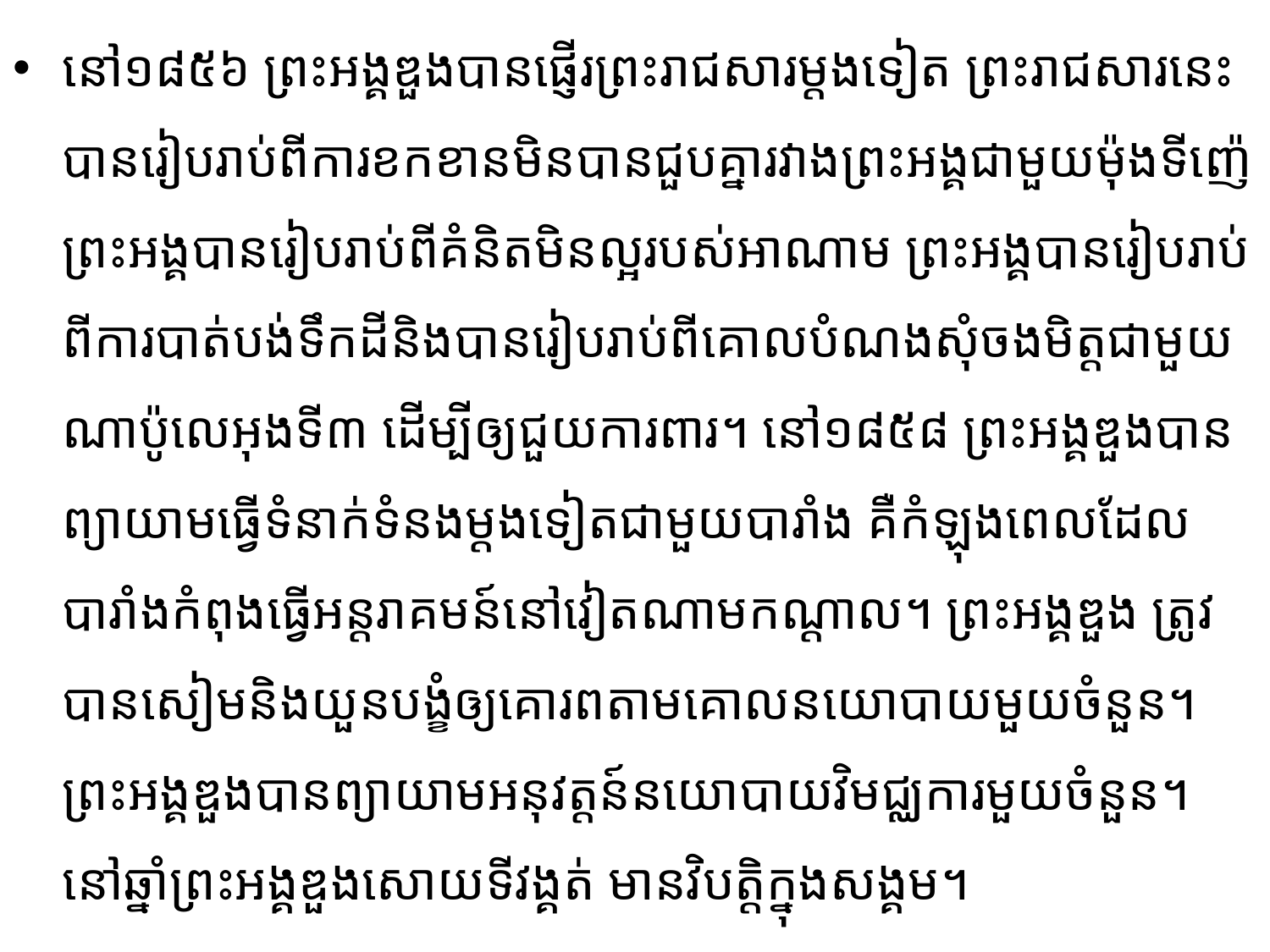

នៅ​១៨៥៦ ព្រះអង្គឌួងបានផ្ញើរព្រះរាជសារម្តងទៀត ព្រះរាជសារនេះបានរៀបរាប់ពីការខកខានមិនបាន​ជួបគ្នា​រវាង​ព្រះអង្គជាមួយម៉ុងទីញ៉េ ព្រះអង្គបានរៀបរាប់ពីគំនិតមិនល្អរបស់អាណាម ព្រះអង្គបានរៀបរាប់ពីការបាត់បង់​ទឹក​ដីនិងបានរៀបរាប់ពីគោលបំណងសុំចងមិត្តជាមួយណាប៉ូលេអុងទី៣ ដើម្បីឲ្យជួយការពារ។ នៅ១៨៥៨ ព្រះអង្គ​ឌួងបានព្យាយាមធ្វើទំនាក់ទំនងម្តងទៀតជាមួយបារាំង គឺកំឡុងពេលដែលបារាំងកំពុងធ្វើអន្តរាគមន៍​នៅវៀត​ណាម​ក​ណ្តាល។ ព្រះអង្គឌួង ត្រូវបានសៀមនិងយួនបង្ខំឲ្យគោរពតាមគោលនយោបាយមួយចំនួន។ ព្រះ​អង្គ​ឌួង​បានព្យាយាមអនុវត្តន៍នយោបាយវិមជ្ឈការមួយចំនួន។ នៅឆ្នាំព្រះអង្គឌួងសោយទីវង្គត់ មានវិបត្តិក្នុងសង្គម។